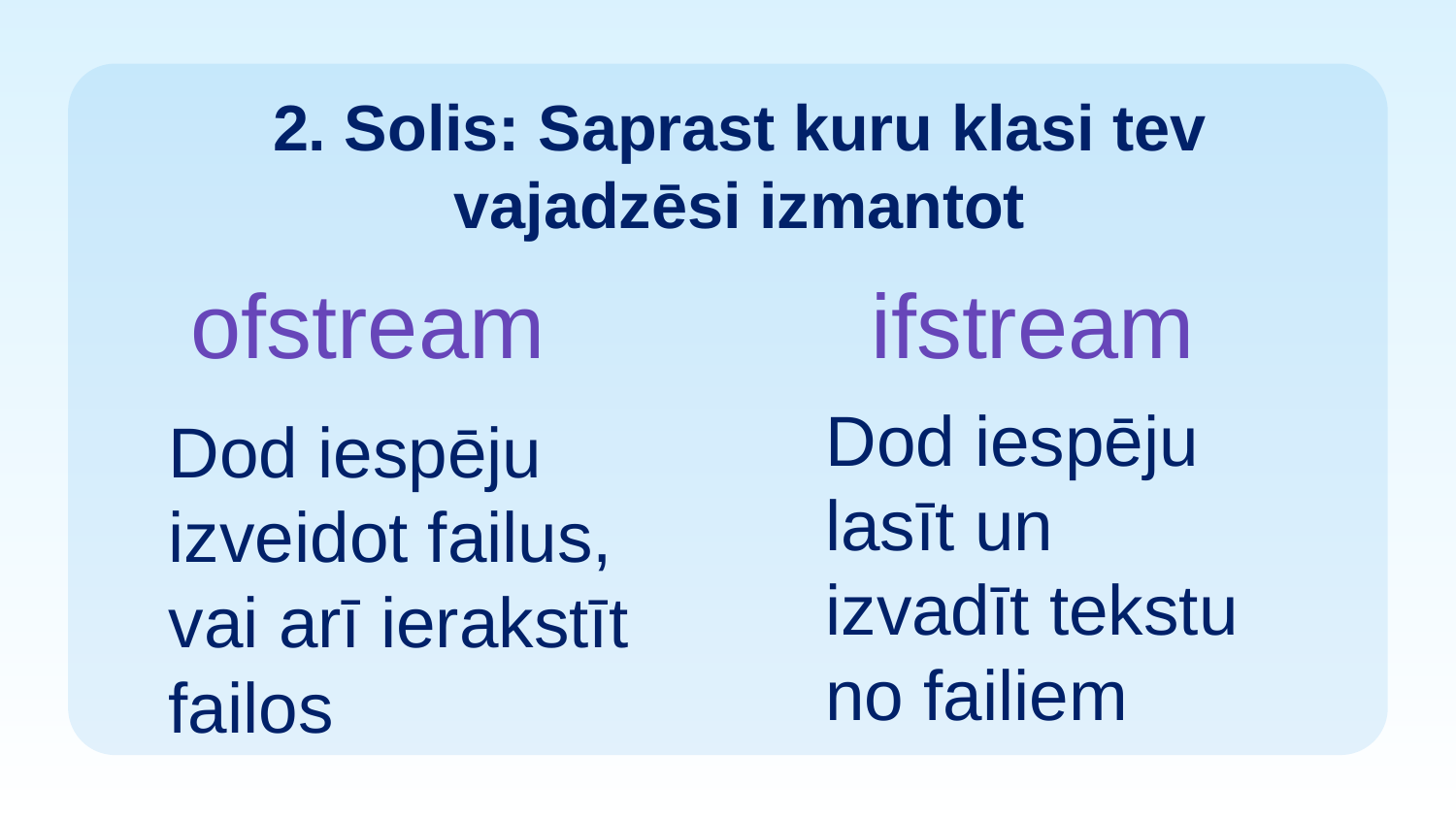

2. Solis: Saprast kuru klasi tev vajadzēsi izmantot
ofstream
ifstream
Dod iespēju lasīt un izvadīt tekstu no failiem
Dod iespēju izveidot failus, vai arī ierakstīt failos